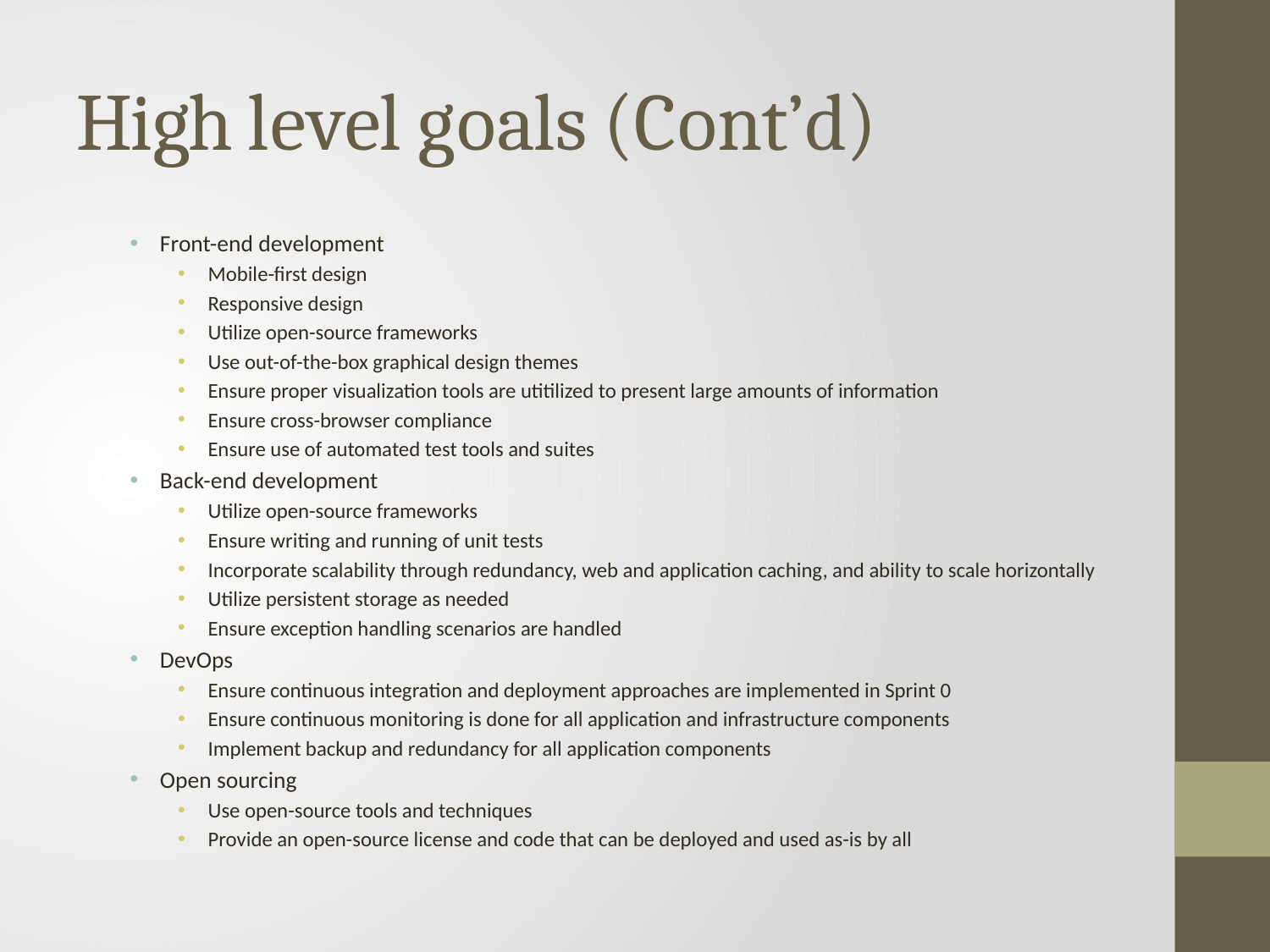

# High level goals (Cont’d)
Front-end development
Mobile-first design
Responsive design
Utilize open-source frameworks
Use out-of-the-box graphical design themes
Ensure proper visualization tools are utitilized to present large amounts of information
Ensure cross-browser compliance
Ensure use of automated test tools and suites
Back-end development
Utilize open-source frameworks
Ensure writing and running of unit tests
Incorporate scalability through redundancy, web and application caching, and ability to scale horizontally
Utilize persistent storage as needed
Ensure exception handling scenarios are handled
DevOps
Ensure continuous integration and deployment approaches are implemented in Sprint 0
Ensure continuous monitoring is done for all application and infrastructure components
Implement backup and redundancy for all application components
Open sourcing
Use open-source tools and techniques
Provide an open-source license and code that can be deployed and used as-is by all